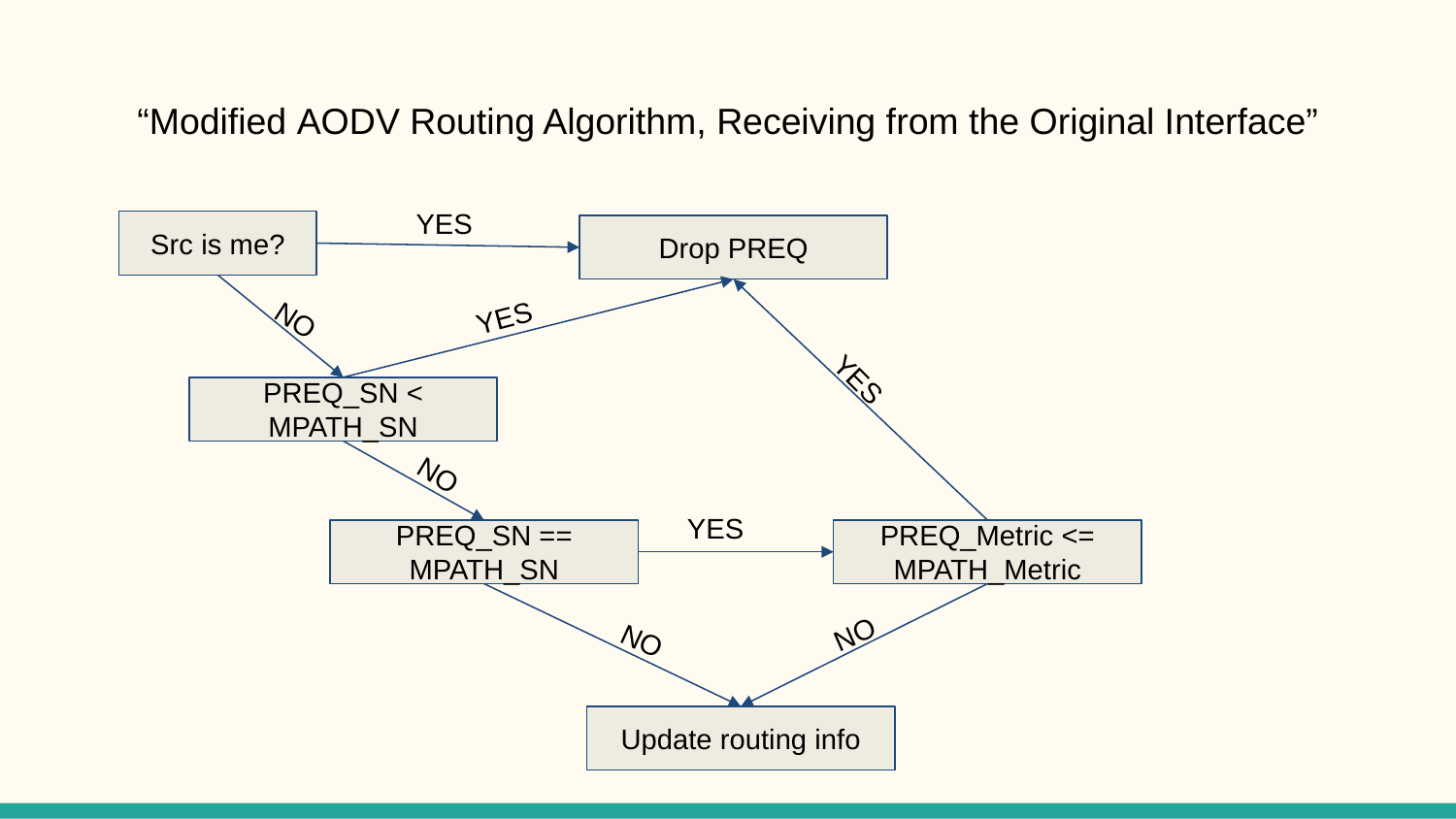

# “Modified AODV Routing Algorithm, Receiving from the Original Interface”
YES
Src is me?
Drop PREQ
YES
NO
YES
PREQ_SN < MPATH_SN
NO
YES
PREQ_SN == MPATH_SN
PREQ_Metric <= MPATH_Metric
NO
NO
Update routing info